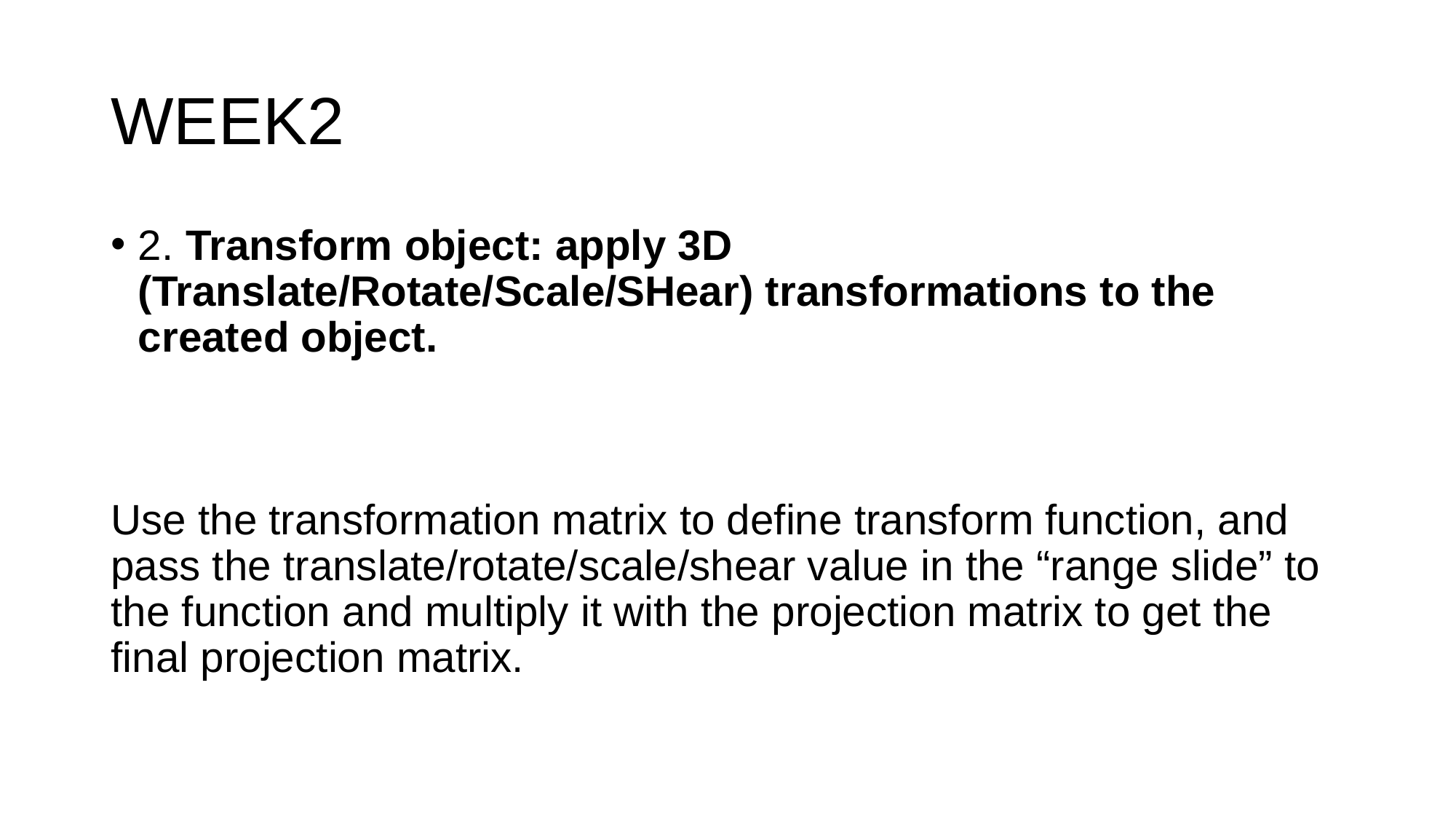

# WEEK2
2. Transform object: apply 3D (Translate/Rotate/Scale/SHear) transformations to the created object.

Use the transformation matrix to define transform function, and pass the translate/rotate/scale/shear value in the “range slide” to the function and multiply it with the projection matrix to get the final projection matrix.